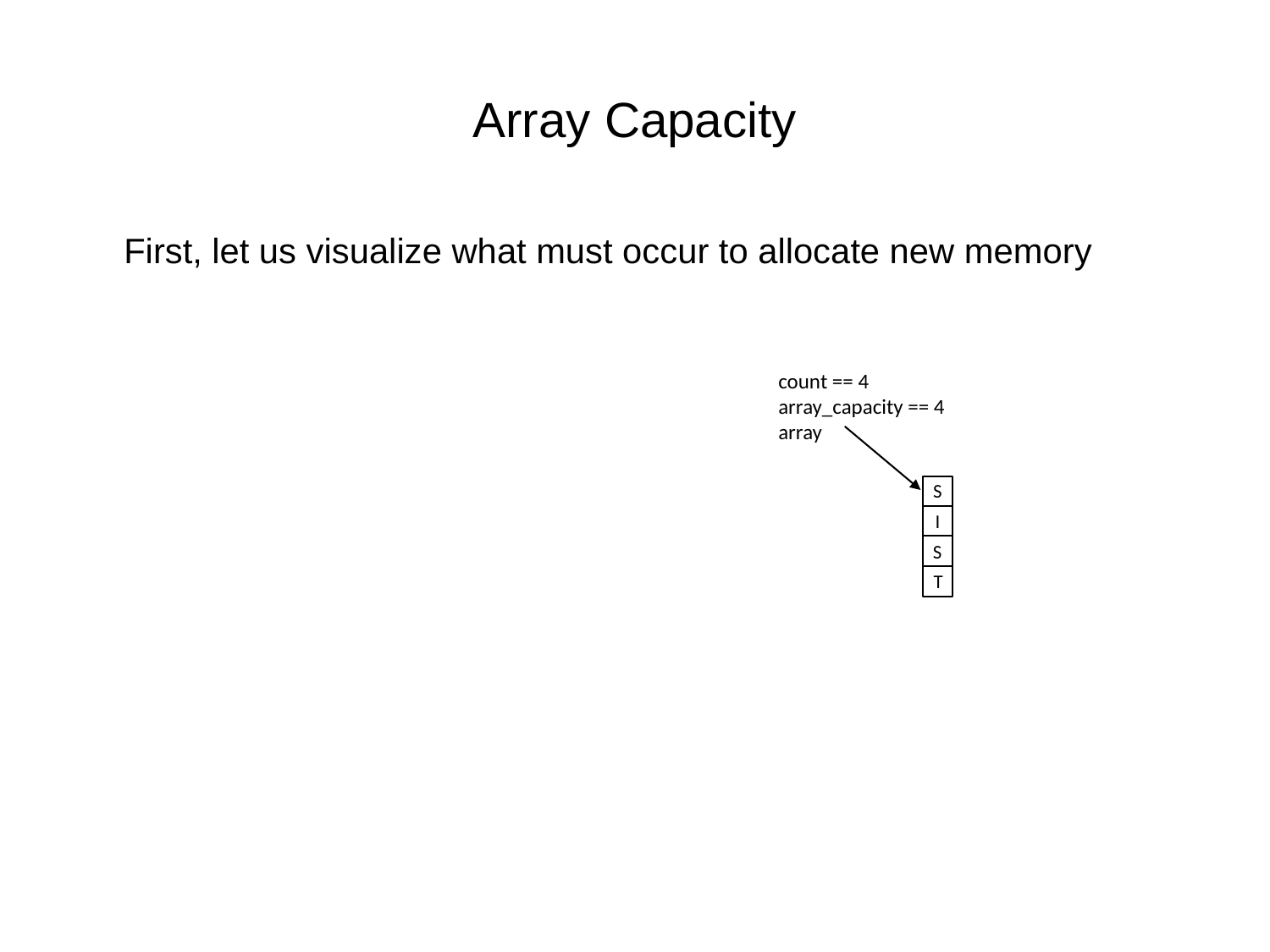

Array Capacity
	First, let us visualize what must occur to allocate new memory
count == 4
array_capacity == 4
array
S

I
S
T